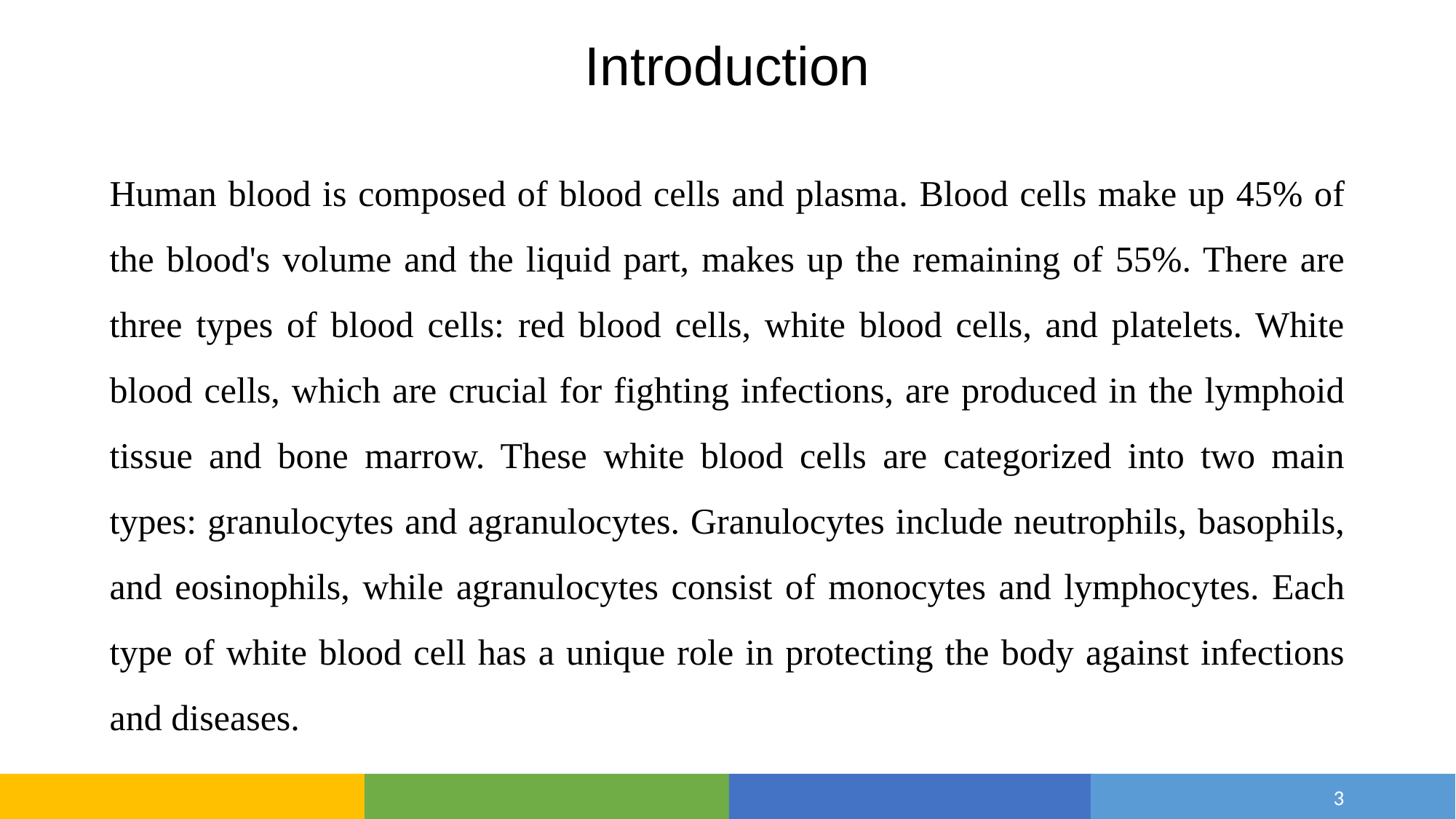

# Introduction
Human blood is composed of blood cells and plasma. Blood cells make up 45% of the blood's volume and the liquid part, makes up the remaining of 55%. There are three types of blood cells: red blood cells, white blood cells, and platelets. White blood cells, which are crucial for fighting infections, are produced in the lymphoid tissue and bone marrow. These white blood cells are categorized into two main types: granulocytes and agranulocytes. Granulocytes include neutrophils, basophils, and eosinophils, while agranulocytes consist of monocytes and lymphocytes. Each type of white blood cell has a unique role in protecting the body against infections and diseases.
3